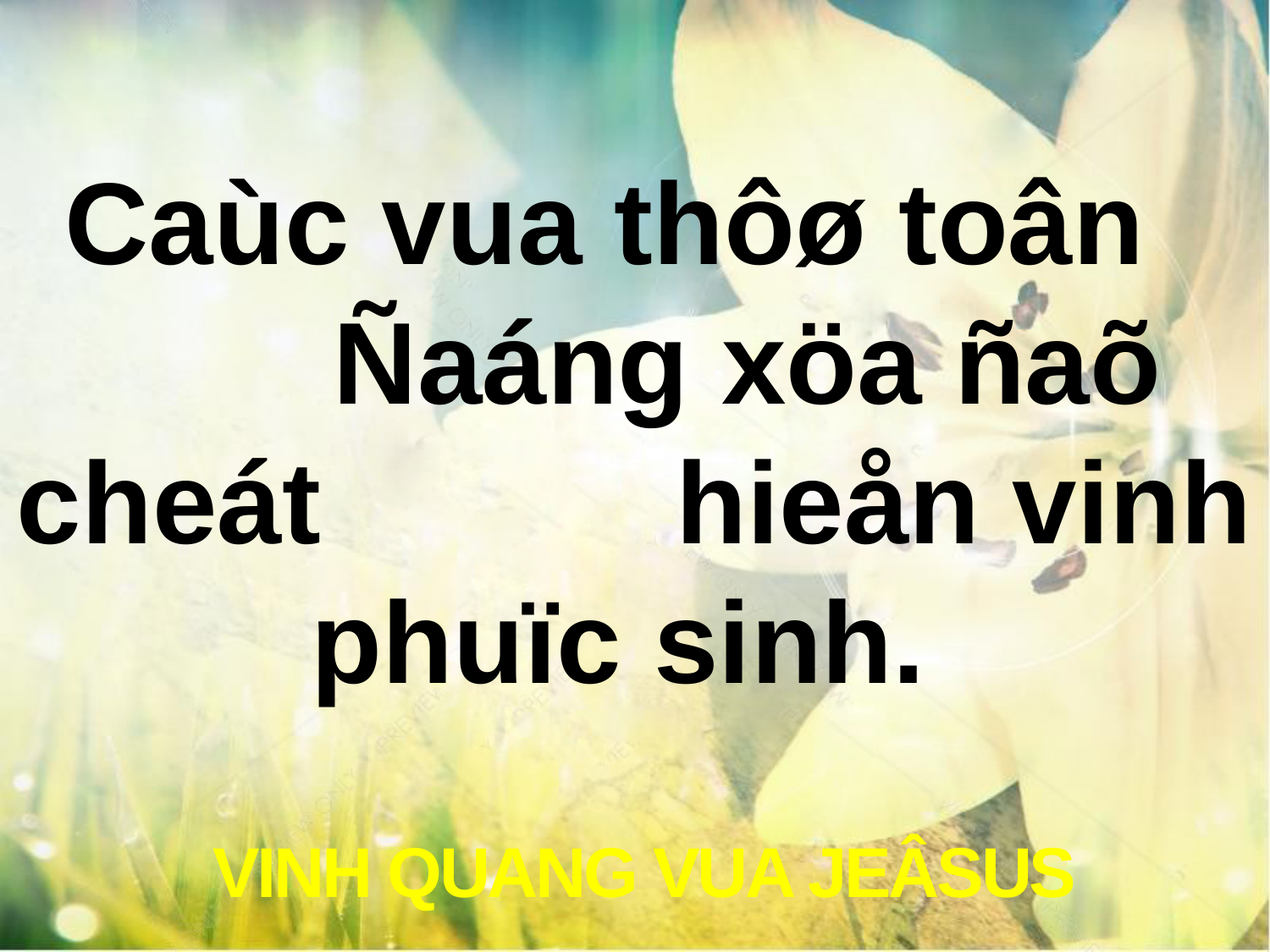

Caùc vua thôø toân           Ñaáng xöa ñaõ cheát           hieån vinh phuïc sinh.
 VINH QUANG VUA JEÂSUS